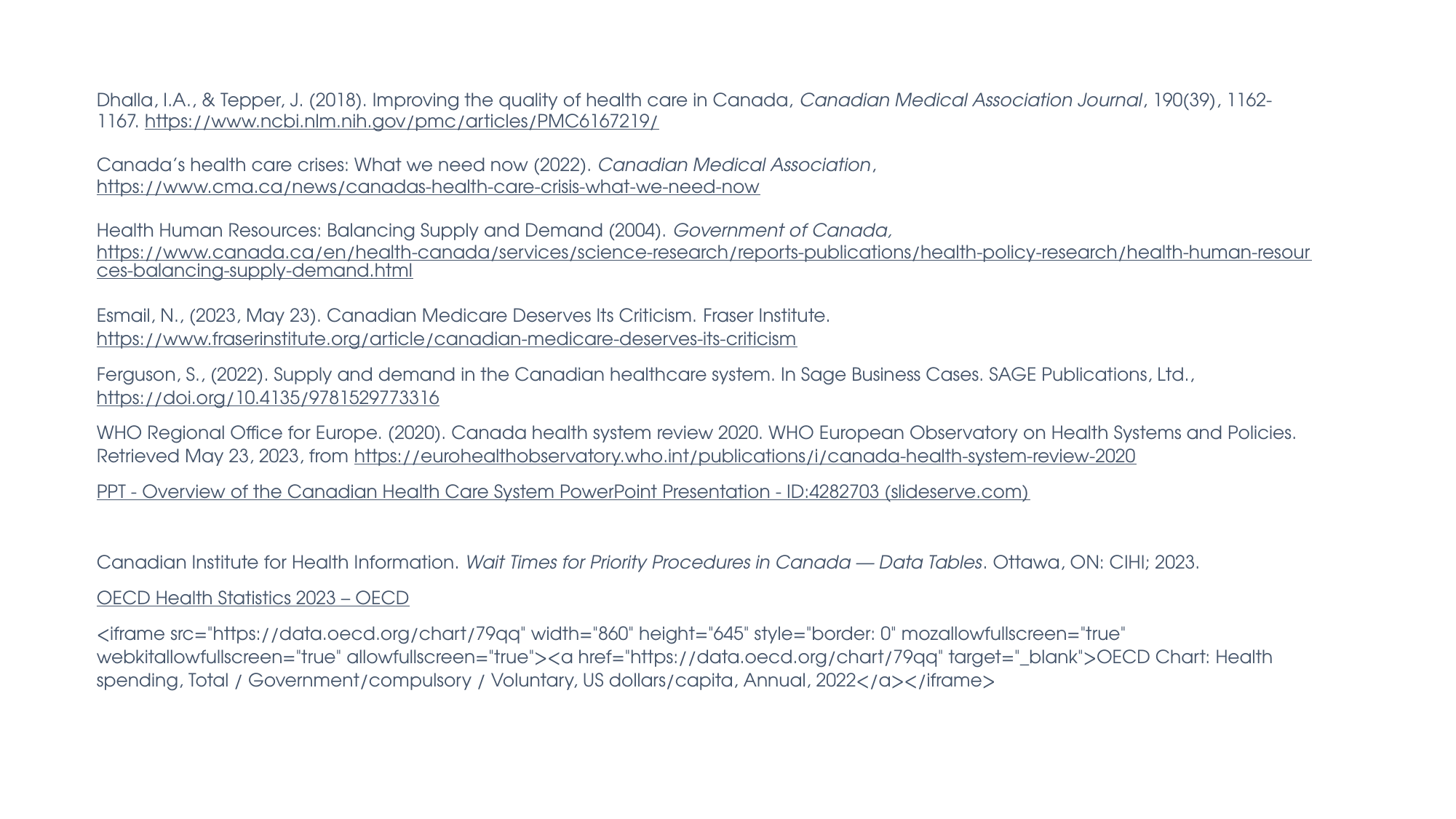

Dhalla, I.A., & Tepper, J. (2018). Improving the quality of health care in Canada, Canadian Medical Association Journal, 190(39), 1162-1167. https://www.ncbi.nlm.nih.gov/pmc/articles/PMC6167219/

Canada’s health care crises: What we need now (2022). Canadian Medical Association, https://www.cma.ca/news/canadas-health-care-crisis-what-we-need-now

Health Human Resources: Balancing Supply and Demand (2004). Government of Canada, https://www.canada.ca/en/health-canada/services/science-research/reports-publications/health-policy-research/health-human-resources-balancing-supply-demand.html

Esmail, N., (2023, May 23). Canadian Medicare Deserves Its Criticism. Fraser Institute. https://www.fraserinstitute.org/article/canadian-medicare-deserves-its-criticism
Ferguson, S., (2022). Supply and demand in the Canadian healthcare system. In Sage Business Cases. SAGE Publications, Ltd., https://doi.org/10.4135/9781529773316
WHO Regional Office for Europe. (2020). Canada health system review 2020. WHO European Observatory on Health Systems and Policies. Retrieved May 23, 2023, from https://eurohealthobservatory.who.int/publications/i/canada-health-system-review-2020
PPT - Overview of the Canadian Health Care System PowerPoint Presentation - ID:4282703 (slideserve.com)

Canadian Institute for Health Information. Wait Times for Priority Procedures in Canada — Data Tables. Ottawa, ON: CIHI; 2023.
OECD Health Statistics 2023 – OECD
<iframe src="https://data.oecd.org/chart/79qq" width="860" height="645" style="border: 0" mozallowfullscreen="true" webkitallowfullscreen="true" allowfullscreen="true"><a href="https://data.oecd.org/chart/79qq" target="_blank">OECD Chart: Health spending, Total / Government/compulsory / Voluntary, US dollars/capita, Annual, 2022</a></iframe>